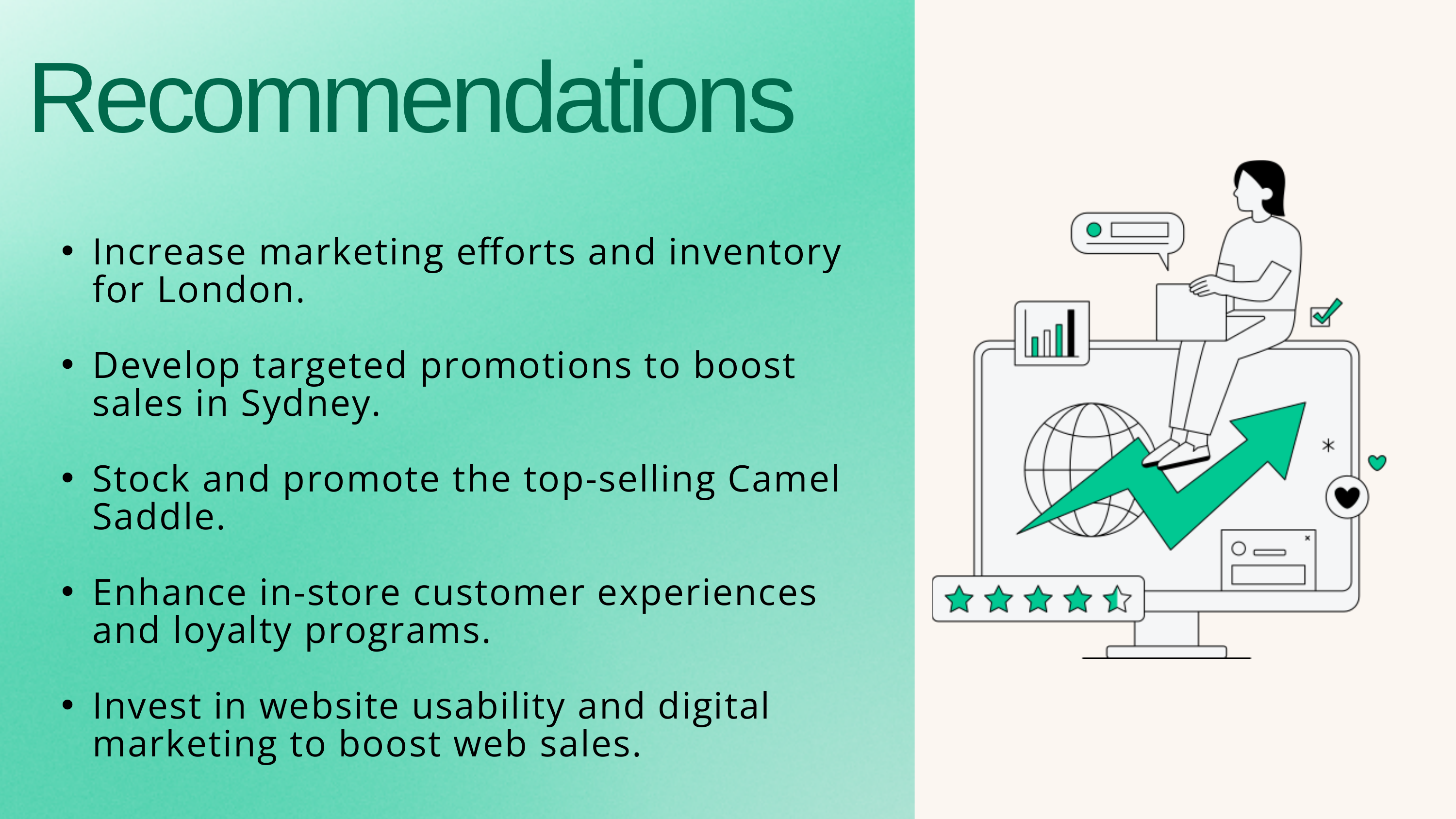

Recommendations

Increase marketing efforts and inventory for London.

Develop targeted promotions to boost sales in Sydney.

Stock and promote the top-selling Camel Saddle.

Enhance in-store customer experiences and loyalty programs.

Invest in website usability and digital marketing to boost web sales.